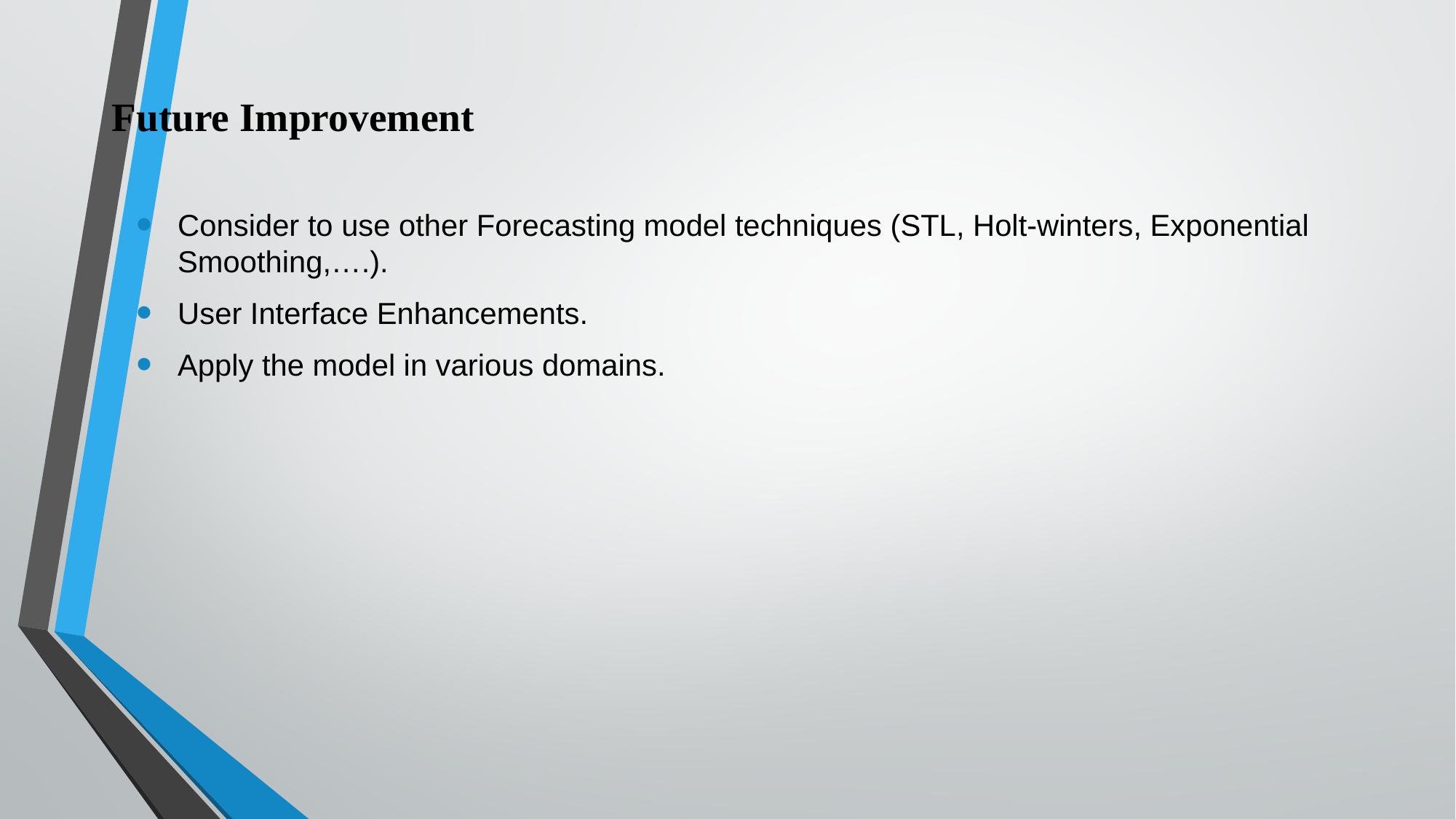

Future Improvement
Consider to use other Forecasting model techniques (STL, Holt-winters, Exponential Smoothing,….).
User Interface Enhancements.
Apply the model in various domains.

25